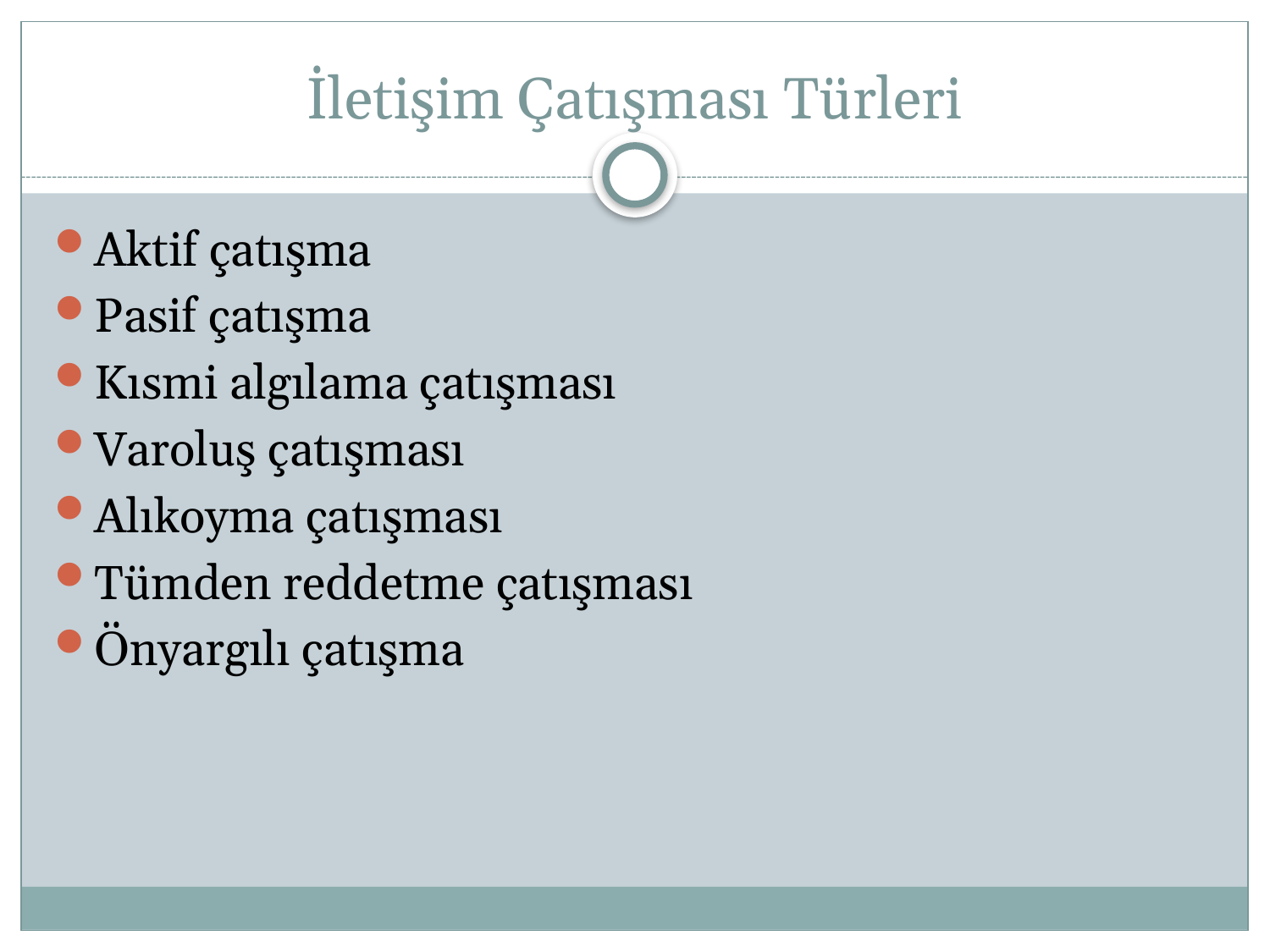

# İletişim Çatışması Türleri
Aktif çatışma
Pasif çatışma
Kısmi algılama çatışması
Varoluş çatışması
Alıkoyma çatışması
Tümden reddetme çatışması
Önyargılı çatışma